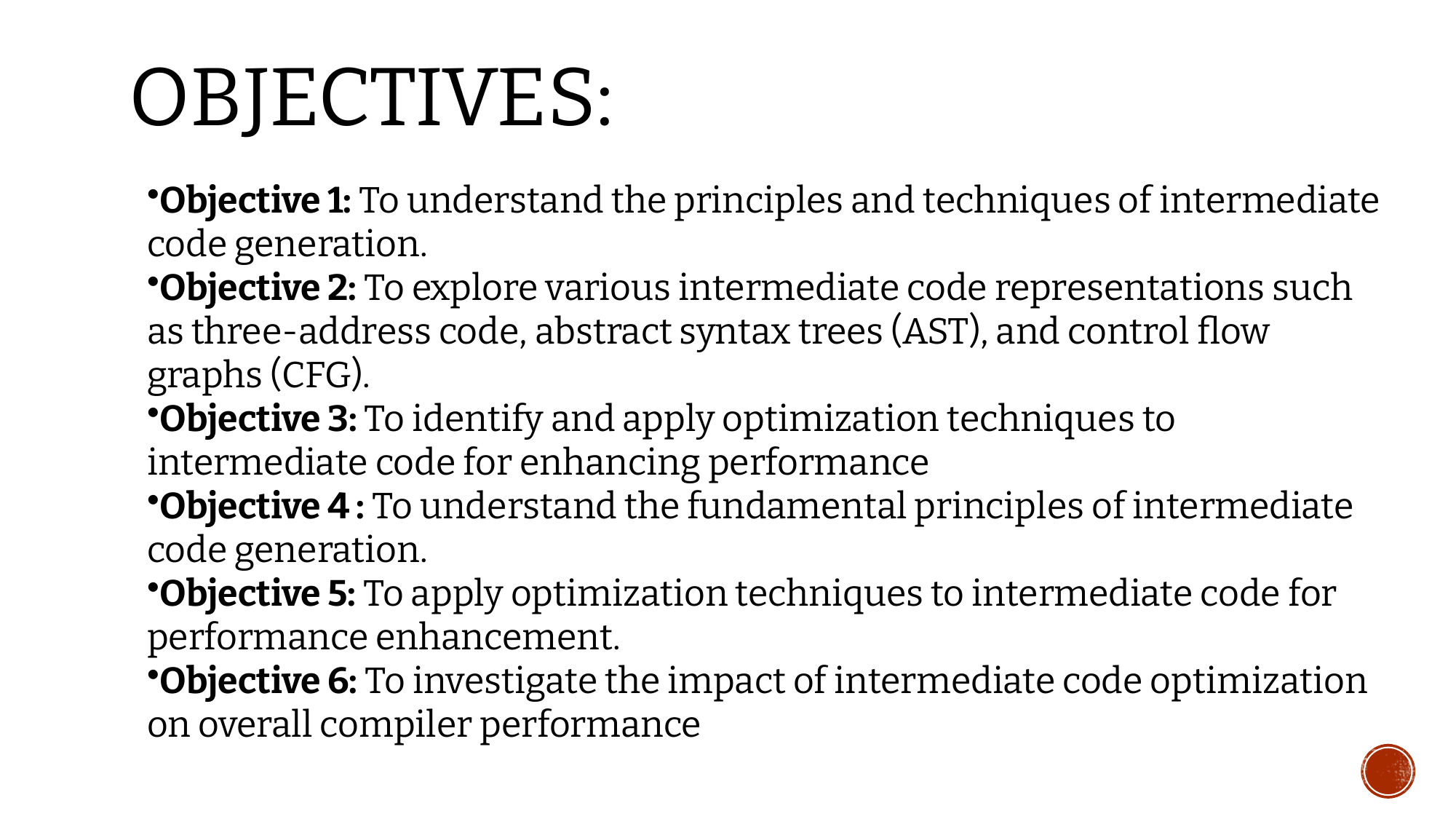

# Objectives:
Objective 1: To understand the principles and techniques of intermediate code generation.
Objective 2: To explore various intermediate code representations such as three-address code, abstract syntax trees (AST), and control flow graphs (CFG).
Objective 3: To identify and apply optimization techniques to intermediate code for enhancing performance
Objective 4 : To understand the fundamental principles of intermediate code generation.
Objective 5: To apply optimization techniques to intermediate code for performance enhancement.
Objective 6: To investigate the impact of intermediate code optimization on overall compiler performance